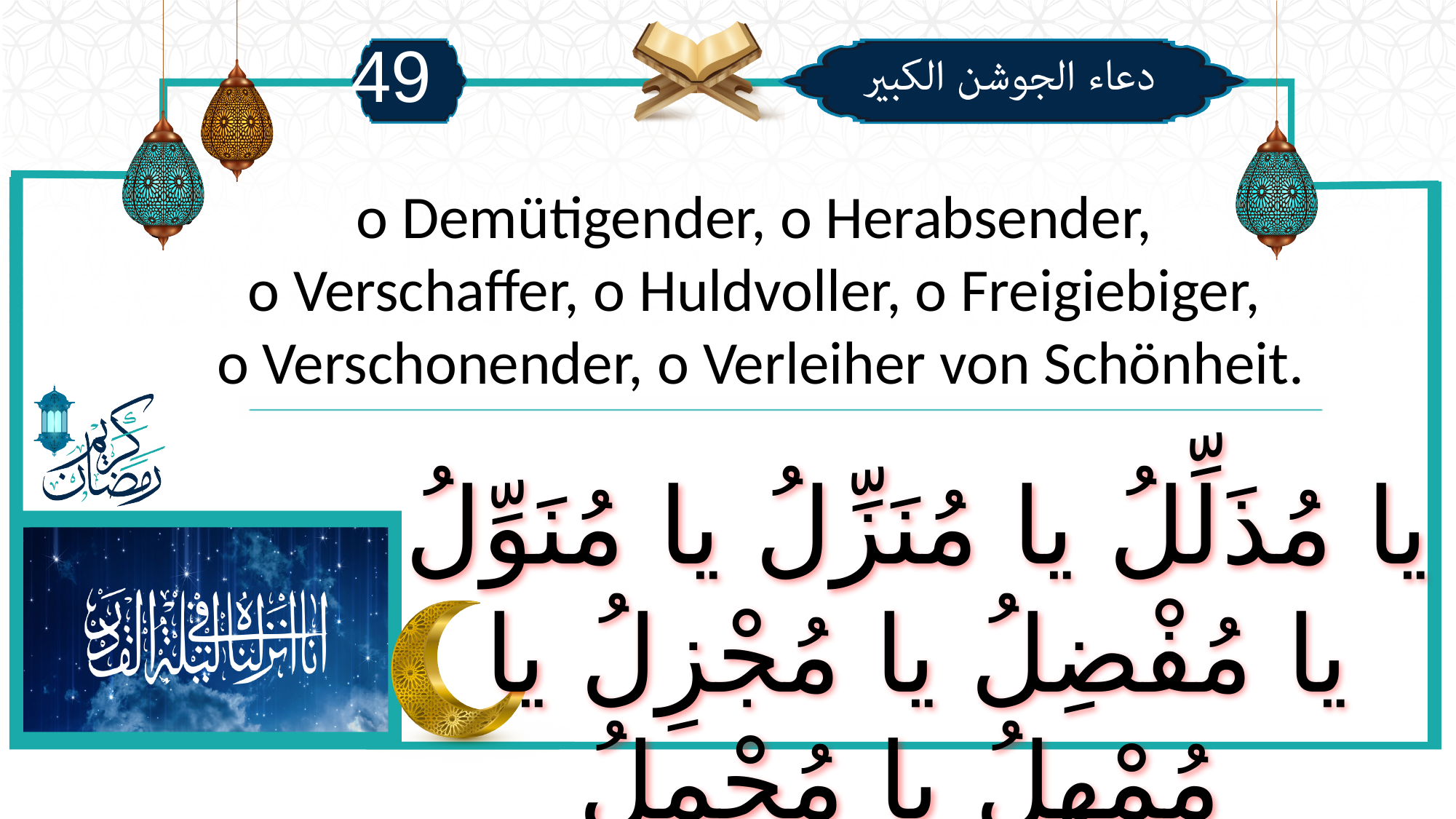

49
o Demütigender, o Herabsender,
o Verschaffer, o Huldvoller, o Freigiebiger,
o Verschonender, o Verleiher von Schönheit.
يا مُذَلِّلُ يا مُنَزِّلُ يا مُنَوِّلُ يا مُفْضِلُ يا مُجْزِلُ يا مُمْهِلُ يا مُجْمِلُ